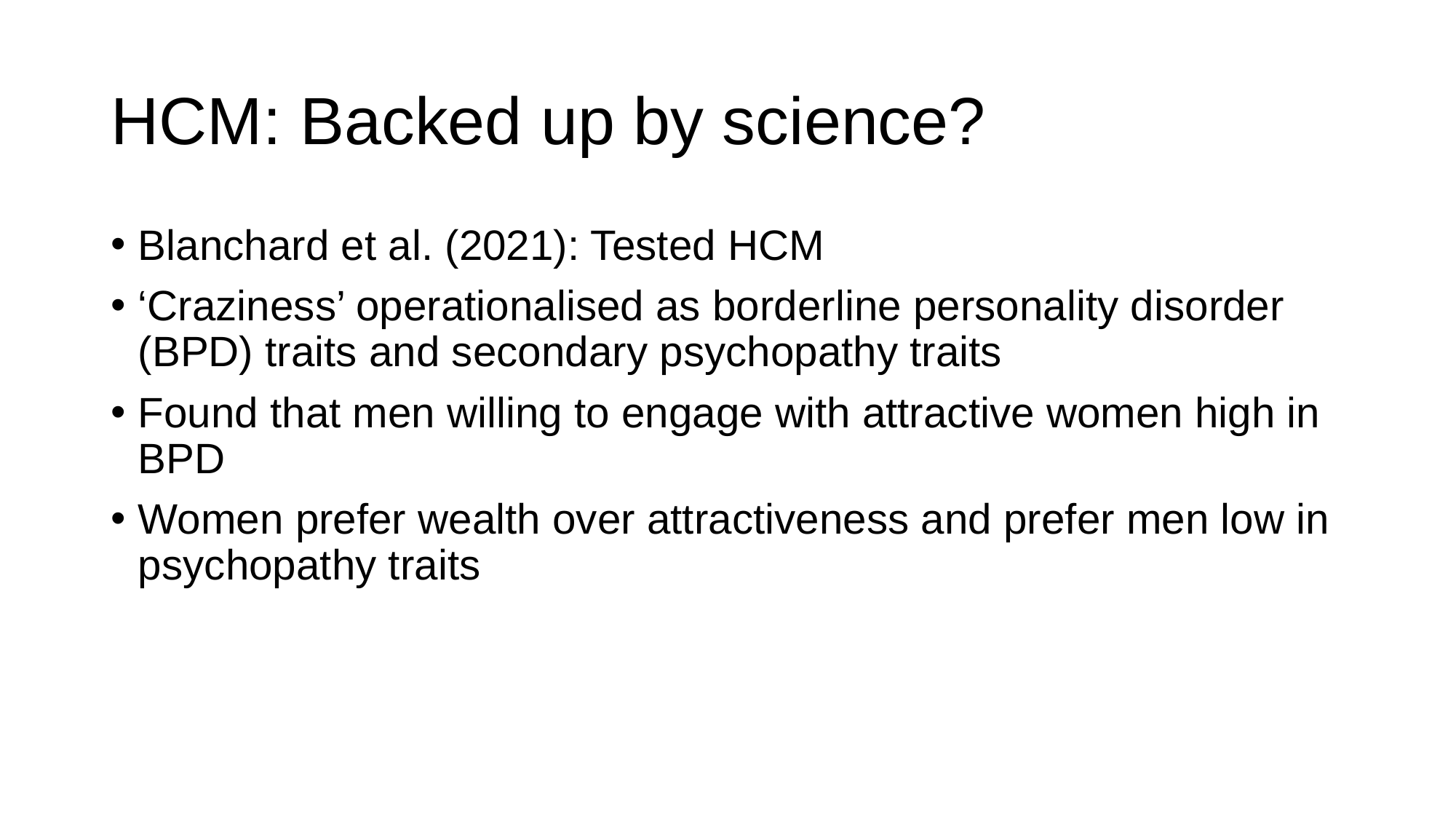

# HCM: Backed up by science?
Blanchard et al. (2021): Tested HCM
‘Craziness’ operationalised as borderline personality disorder (BPD) traits and secondary psychopathy traits
Found that men willing to engage with attractive women high in BPD
Women prefer wealth over attractiveness and prefer men low in psychopathy traits